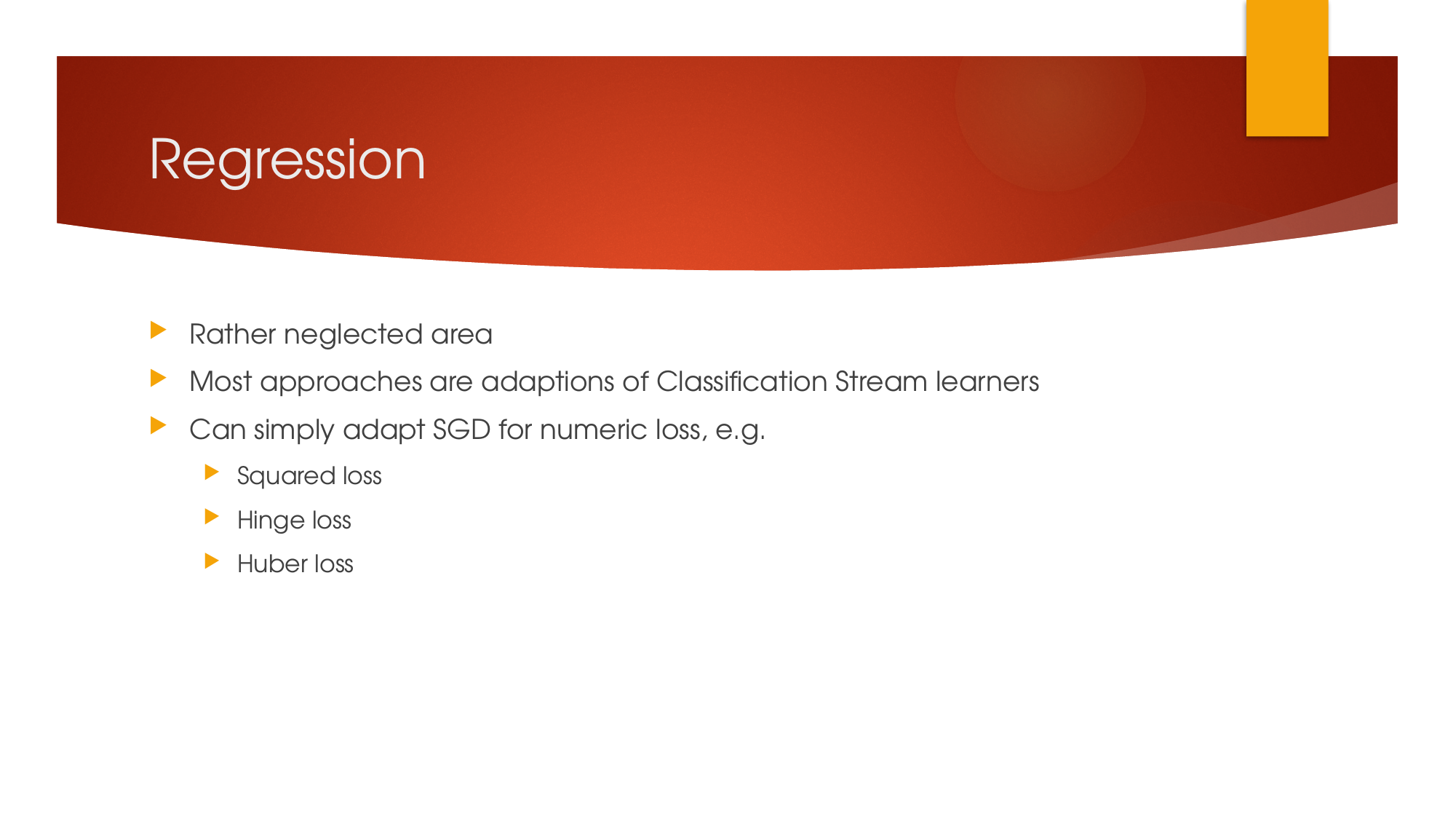

# Regression
Rather neglected area
Most approaches are adaptions of Classification Stream learners
Can simply adapt SGD for numeric loss, e.g.
Squared loss
Hinge loss
Huber loss